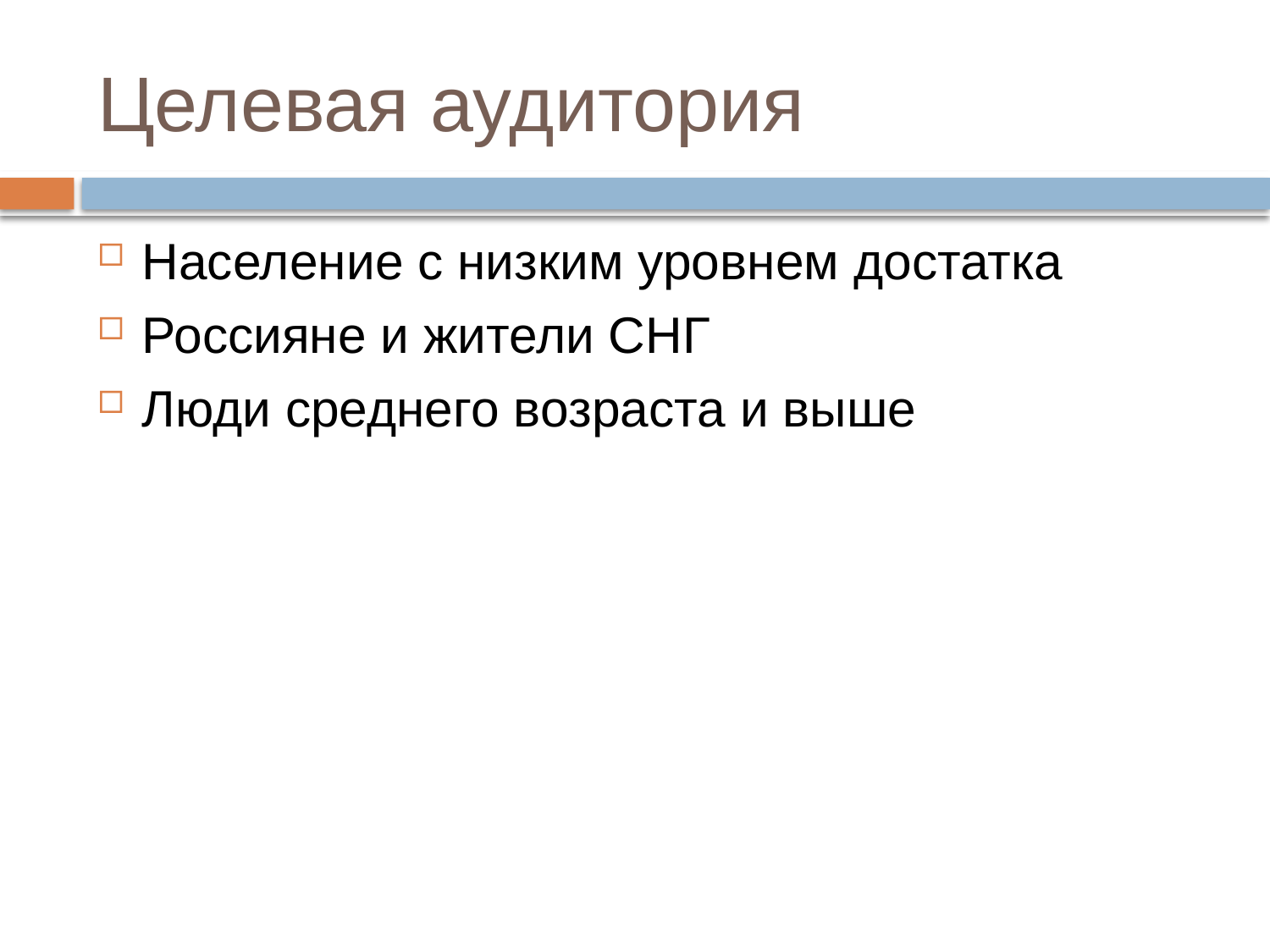

# Целевая аудитория
Население с низким уровнем достатка
Россияне и жители СНГ
Люди среднего возраста и выше